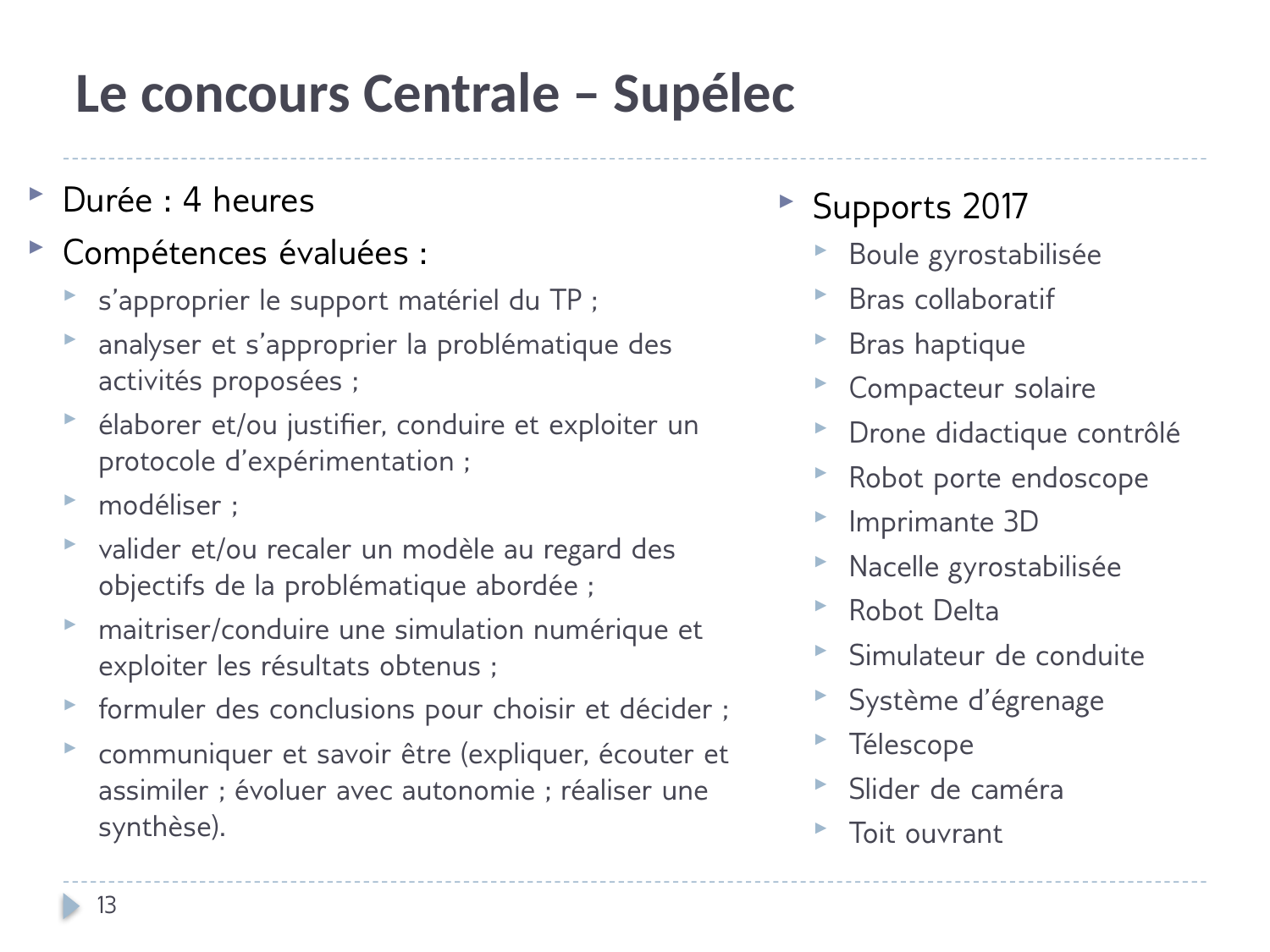

# Le concours Centrale – Supélec
Durée : 4 heures
Compétences évaluées :
s’approprier le support matériel du TP ;
analyser et s’approprier la problématique des activités proposées ;
élaborer et/ou justifier, conduire et exploiter un protocole d’expérimentation ;
modéliser ;
valider et/ou recaler un modèle au regard des objectifs de la problématique abordée ;
maitriser/conduire une simulation numérique et exploiter les résultats obtenus ;
formuler des conclusions pour choisir et décider ;
communiquer et savoir être (expliquer, écouter et assimiler ; évoluer avec autonomie ; réaliser une synthèse).
Supports 2017
Boule gyrostabilisée
Bras collaboratif
Bras haptique
Compacteur solaire
Drone didactique contrôlé
Robot porte endoscope
Imprimante 3D
Nacelle gyrostabilisée
Robot Delta
Simulateur de conduite
Système d’égrenage
Télescope
Slider de caméra
Toit ouvrant

13